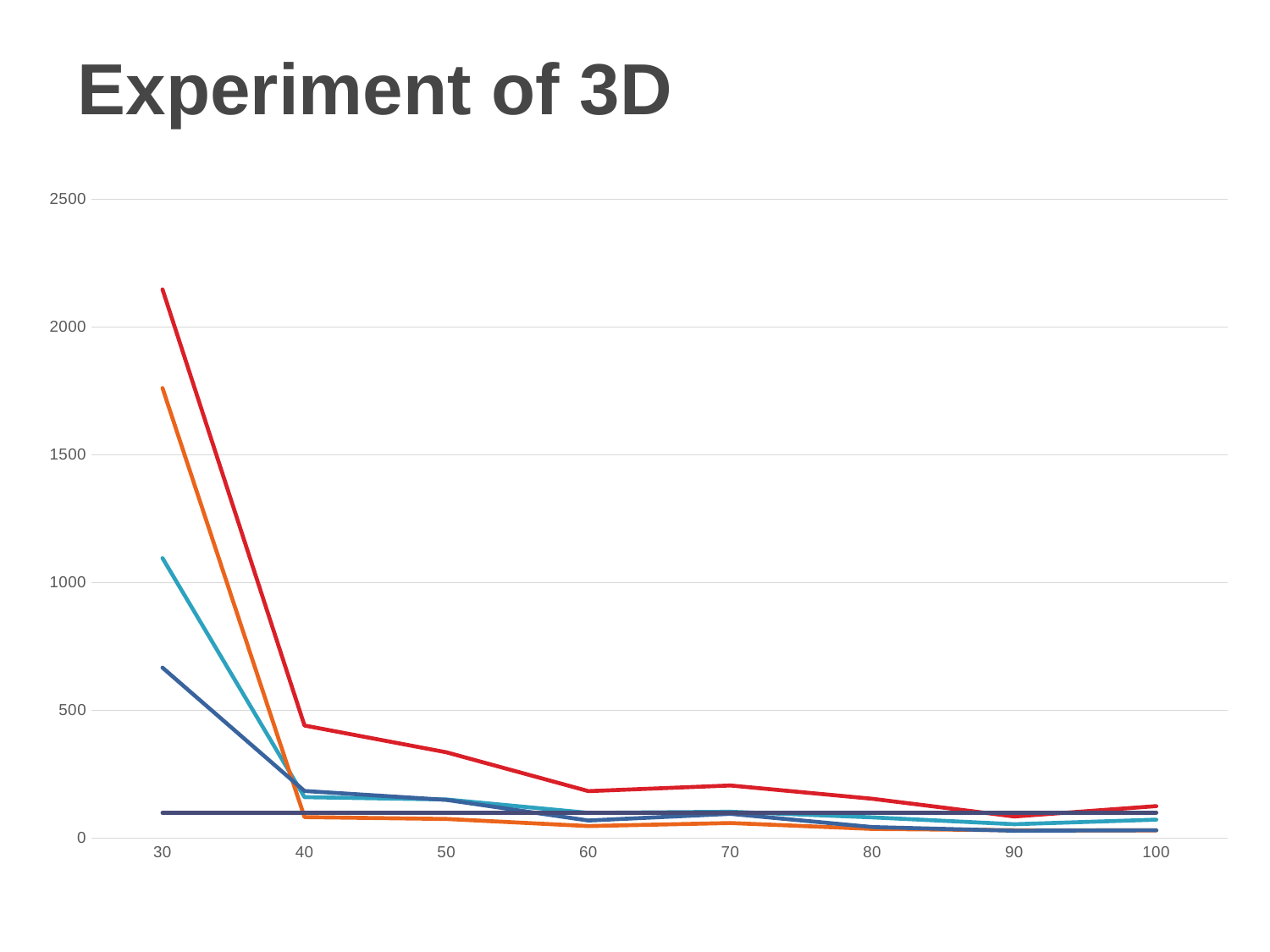

# Experiment of 3D

### Chart

| Category |  |  |  |  |  |
|---|---|---|---|---|---|
| 30 | 1096.03703039994 | 2147.64486545097 | 1761.63017509655 | 667.368762273104 | 100.0 |
| 40 | 160.822397967184 | 441.041462924549 | 82.5167303566391 | 184.824892055683 | 100.0 |
| 50 | 151.60868005841 | 336.117646552064 | 75.3765629058774 | 150.146531030102 | 100.0 |
| 60 | 99.2037972469521 | 184.194069162546 | 47.5744010406756 | 69.4091277455376 | 100.0 |
| 70 | 103.766147028843 | 206.460658708318 | 59.4407240320333 | 95.5244417957125 | 100.0 |
| 80 | 81.6378652849057 | 154.287223933132 | 36.5065789871032 | 43.7848246629754 | 100.0 |
| 90 | 54.7888418161046 | 85.1975593192603 | 31.3246381369877 | 29.4678203882139 | 100.0 |
| 100 | 72.7086126398099 | 125.681735804947 | 30.5456894239976 | 31.3753783611034 | 100.0 |
26